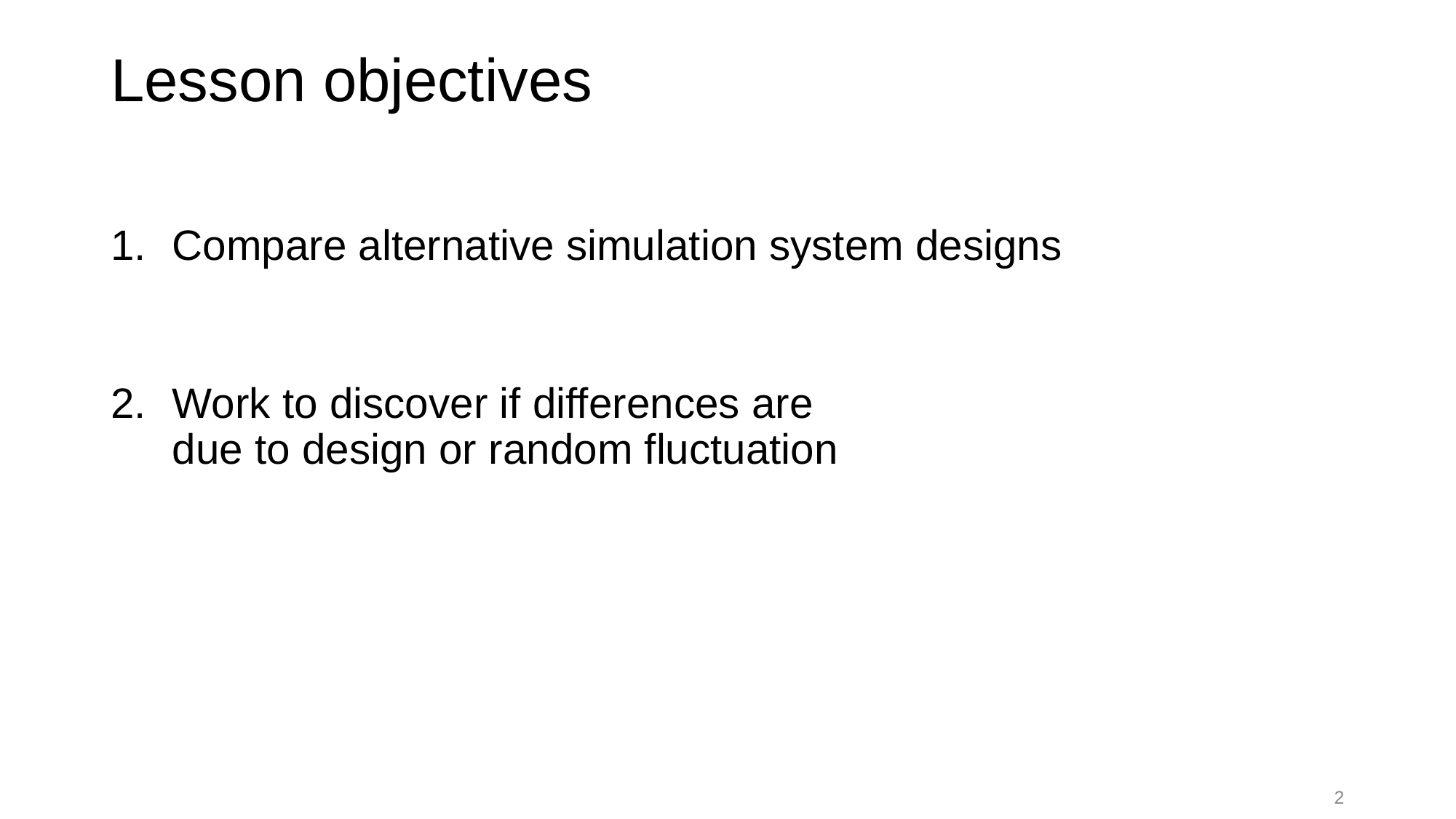

# Lesson objectives
Compare alternative simulation system designs

Work to discover if differences are
due to design or random fluctuation
2